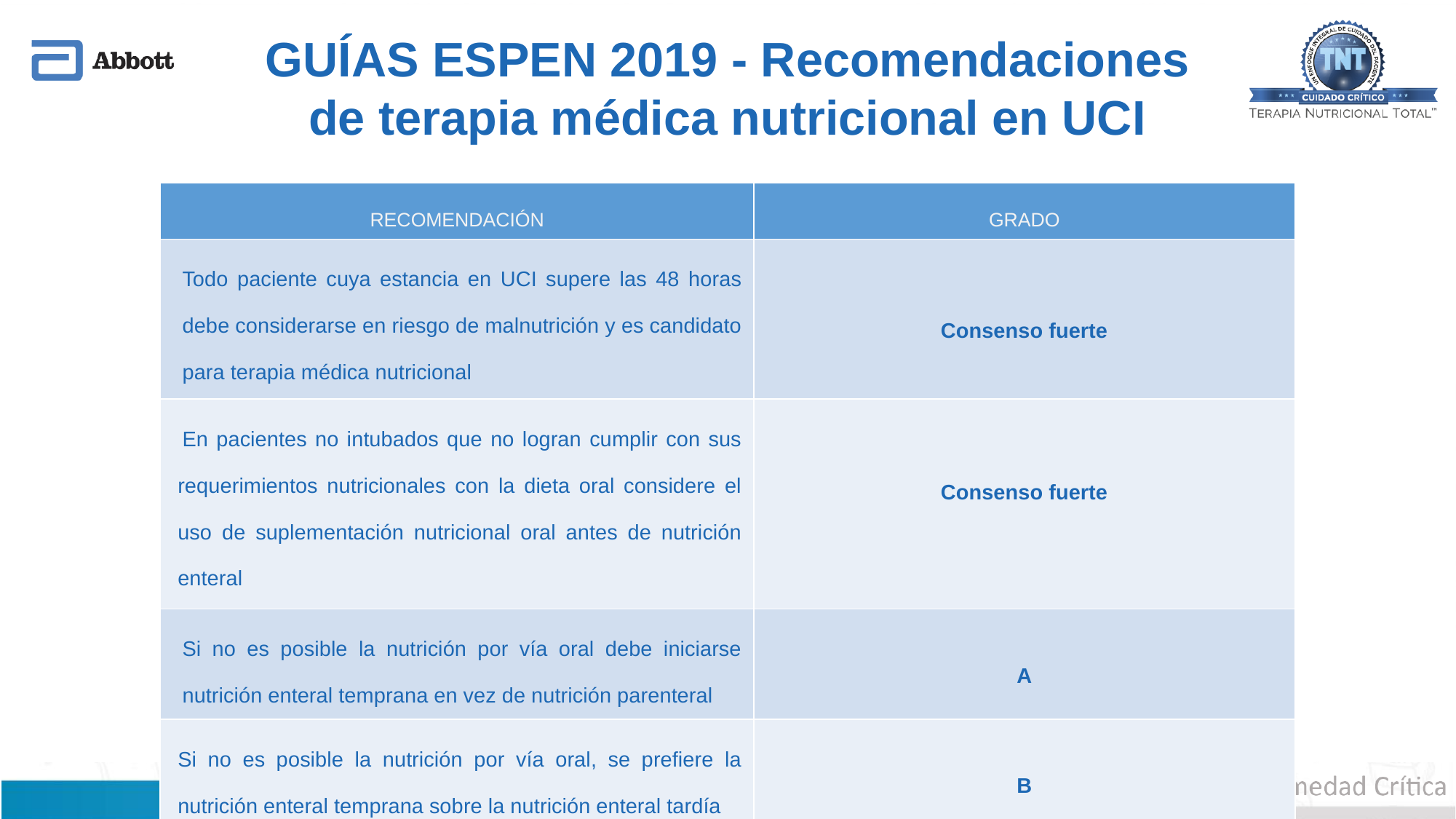

GUÍAS ESPEN 2019 - Recomendaciones de terapia médica nutricional en UCI

| RECOMENDACIÓN | GRADO |
| --- | --- |
| Todo paciente cuya estancia en UCI supere las 48 horas debe considerarse en riesgo de malnutrición y es candidato para terapia médica nutricional | Consenso fuerte |
| En pacientes no intubados que no logran cumplir con sus requerimientos nutricionales con la dieta oral considere el uso de suplementación nutricional oral antes de nutrición enteral | Consenso fuerte |
| Si no es posible la nutrición por vía oral debe iniciarse nutrición enteral temprana en vez de nutrición parenteral | A |
| Si no es posible la nutrición por vía oral, se prefiere la nutrición enteral temprana sobre la nutrición enteral tardía | B |
Singer P, et al. ESPEN guideline on clinical nutrition in the intensive care unit.  Clin Nutr 2019; 38: 48-79.